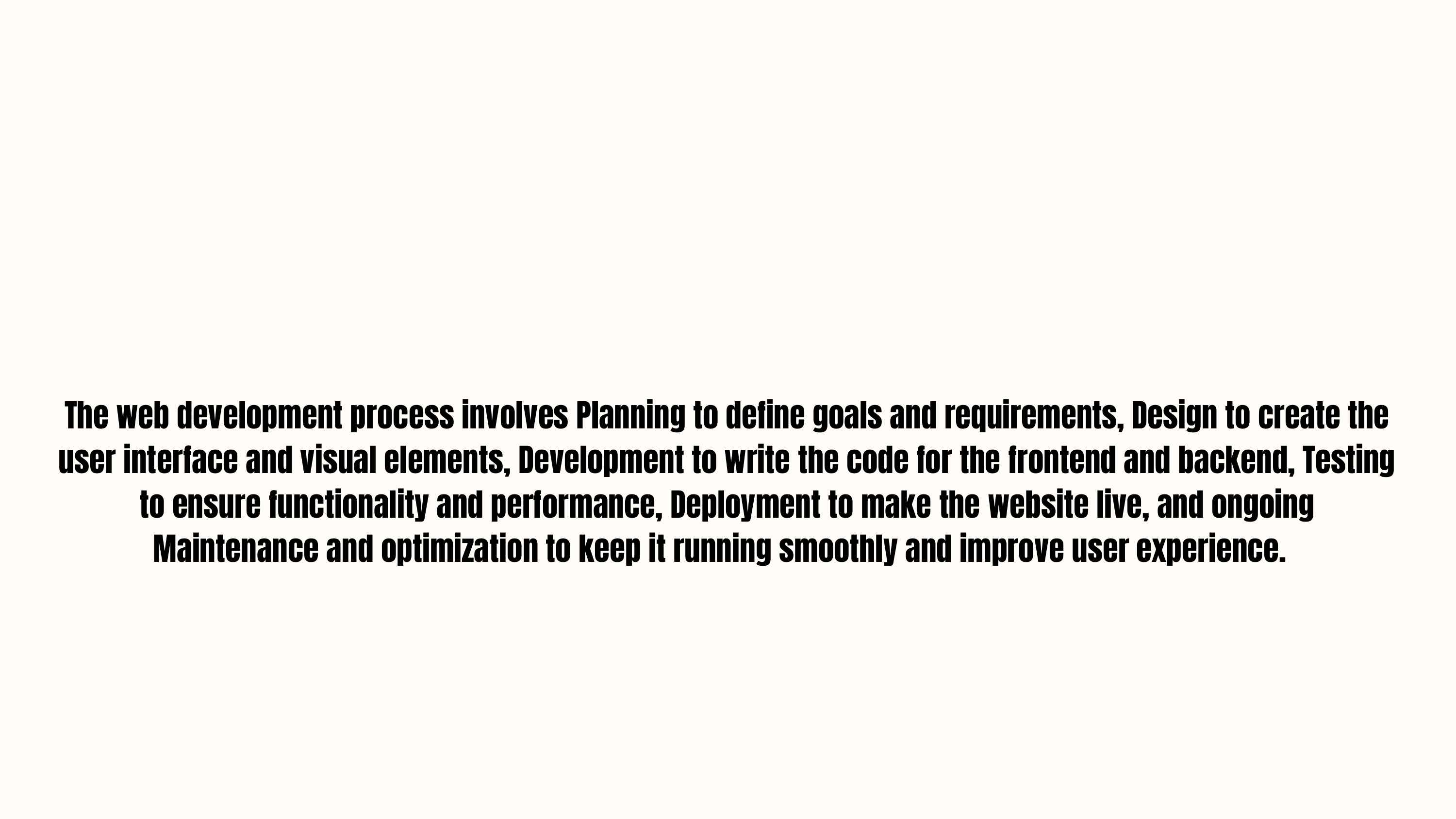

The web development process involves Planning to define goals and requirements, Design to create the user interface and visual elements, Development to write the code for the frontend and backend, Testing to ensure functionality and performance, Deployment to make the website live, and ongoing Maintenance and optimization to keep it running smoothly and improve user experience.